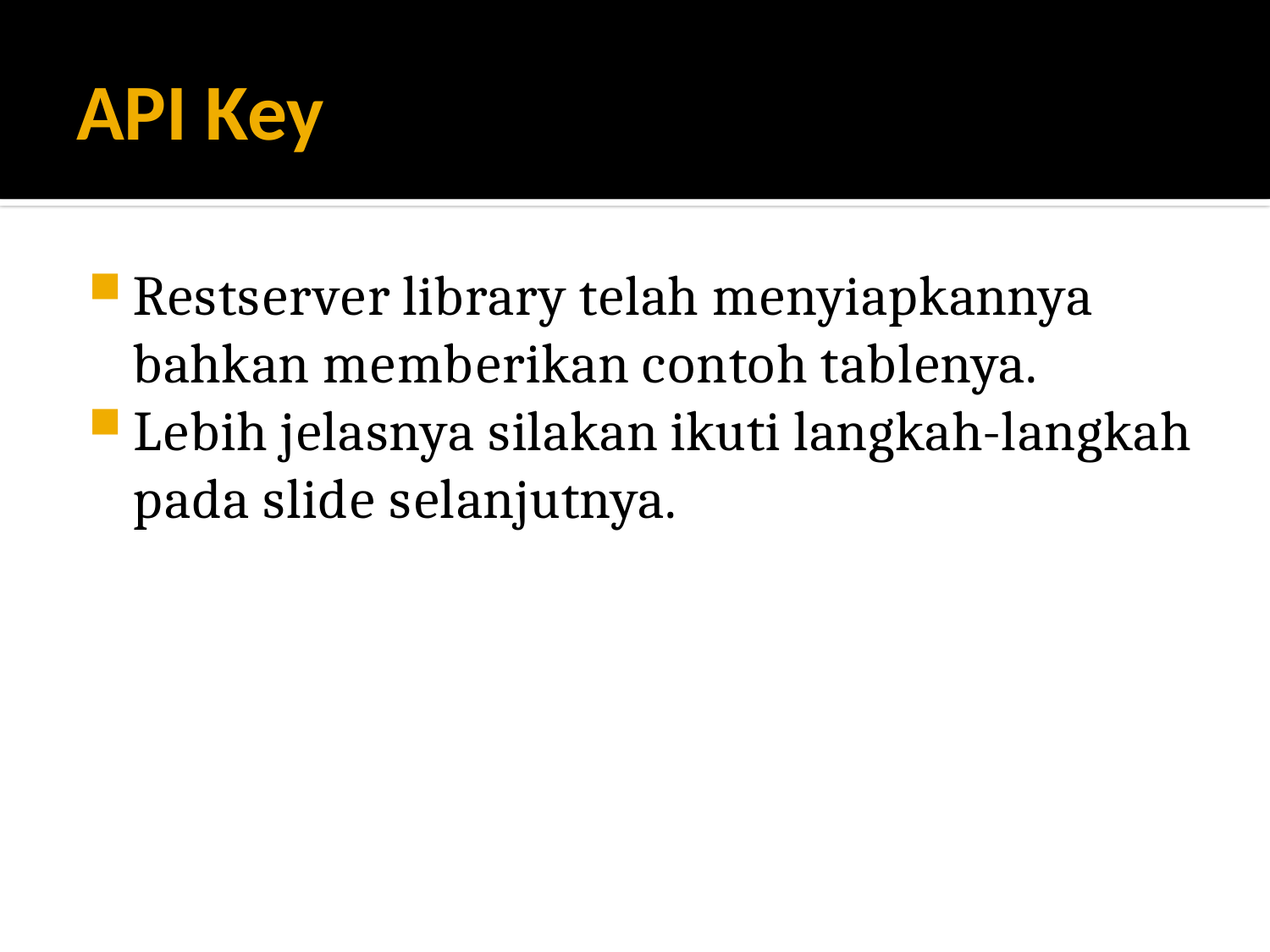

# API Key
Restserver library telah menyiapkannya bahkan memberikan contoh tablenya.
Lebih jelasnya silakan ikuti langkah-langkah pada slide selanjutnya.